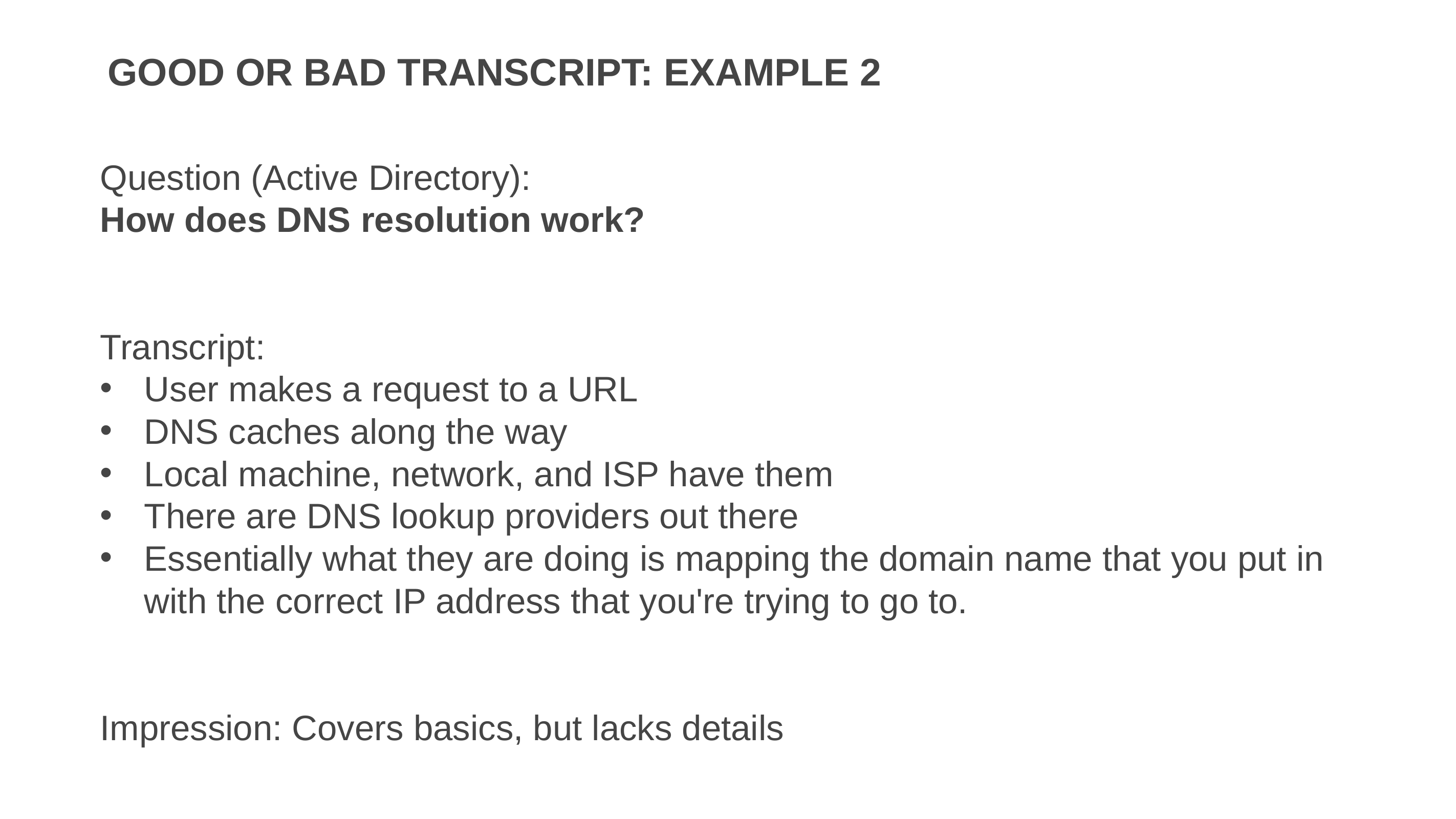

# Good or bad Transcript: Example 2
Question (Active Directory):
How does DNS resolution work?

Transcript:
User makes a request to a URL
DNS caches along the way
Local machine, network, and ISP have them
There are DNS lookup providers out there
Essentially what they are doing is mapping the domain name that you put in with the correct IP address that you're trying to go to.
Impression: Covers basics, but lacks details